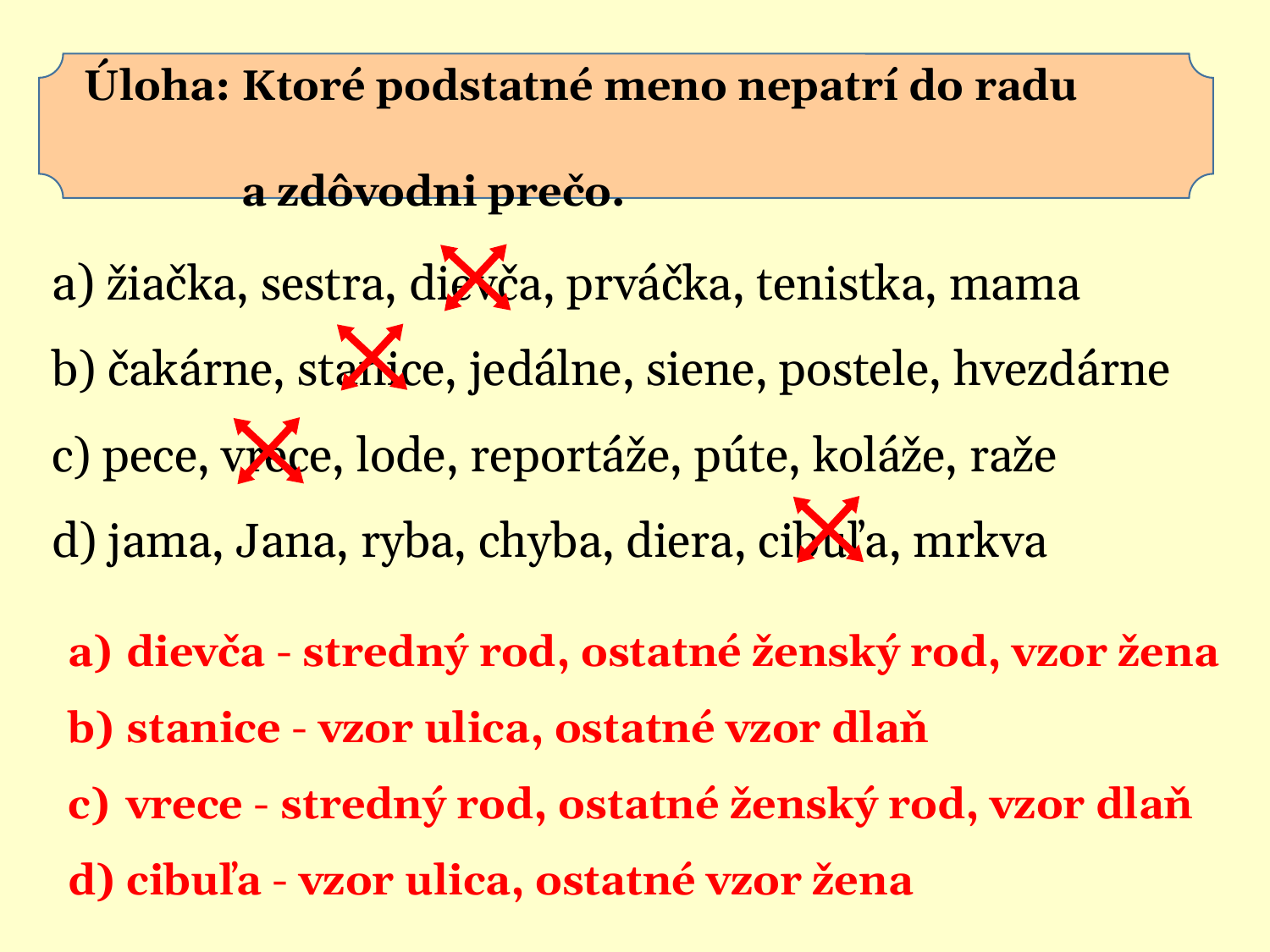

Úloha: Ktoré podstatné meno nepatrí do radu
                a zdôvodni prečo.
a) žiačka, sestra, dievča, prváčka, tenistka, mama
b) čakárne, stanice, jedálne, siene, postele, hvezdárne
c) pece, vrece, lode, reportáže, púte, koláže, raže
d) jama, Jana, ryba, chyba, diera, cibuľa, mrkva

 dievča - stredný rod, ostatné ženský rod, vzor žena
 stanice - vzor ulica, ostatné vzor dlaň
 vrece - stredný rod, ostatné ženský rod, vzor dlaň
 cibuľa - vzor ulica, ostatné vzor žena